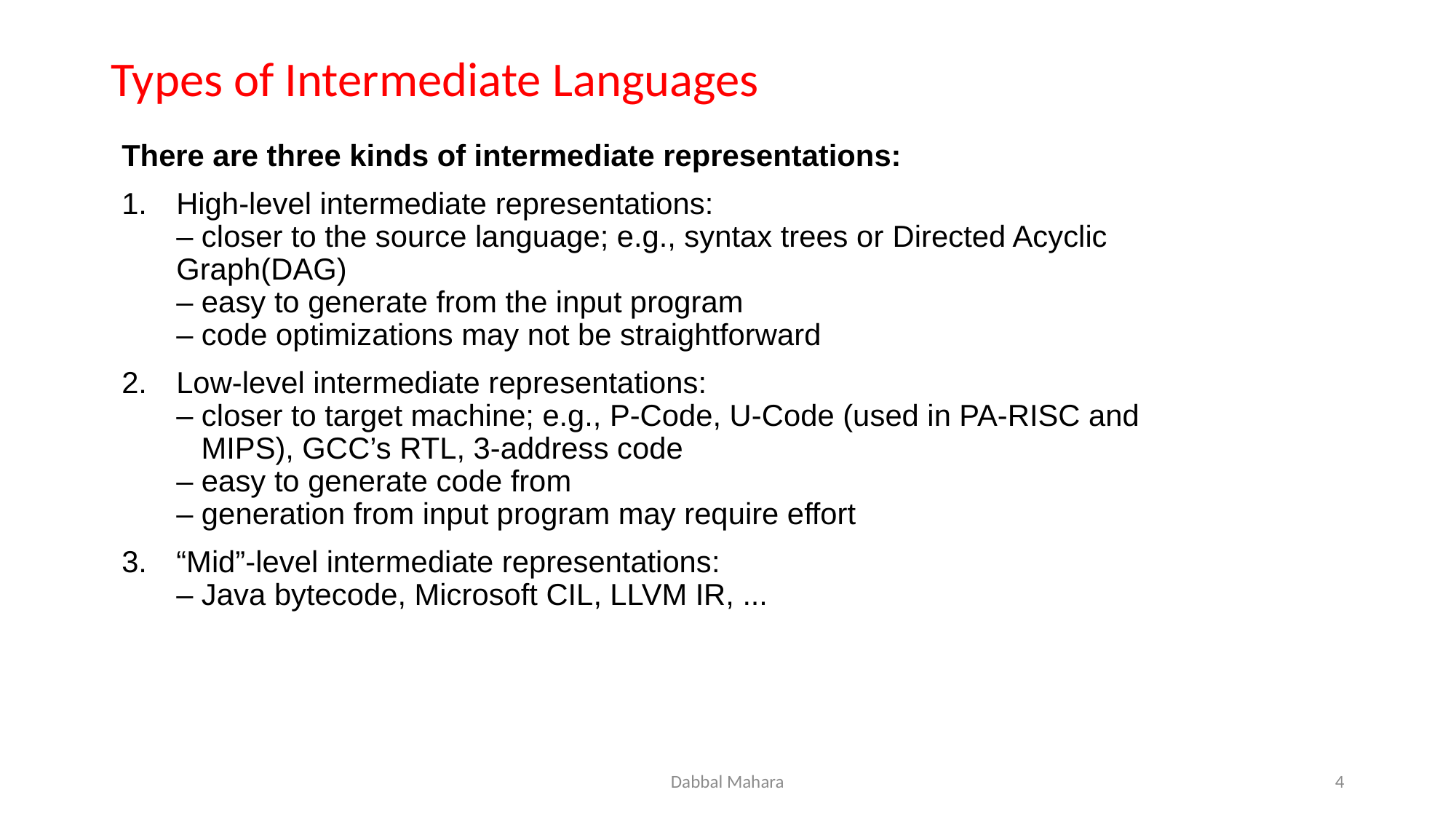

# Types of Intermediate Languages
There are three kinds of intermediate representations:
High-level intermediate representations:
– closer to the source language; e.g., syntax trees or Directed Acyclic Graph(DAG)
– easy to generate from the input program
– code optimizations may not be straightforward
Low-level intermediate representations:
– closer to target machine; e.g., P-Code, U-Code (used in PA-RISC and
   MIPS), GCC’s RTL, 3-address code
– easy to generate code from
– generation from input program may require effort
“Mid”-level intermediate representations:
– Java bytecode, Microsoft CIL, LLVM IR, ...

Dabbal Mahara
4